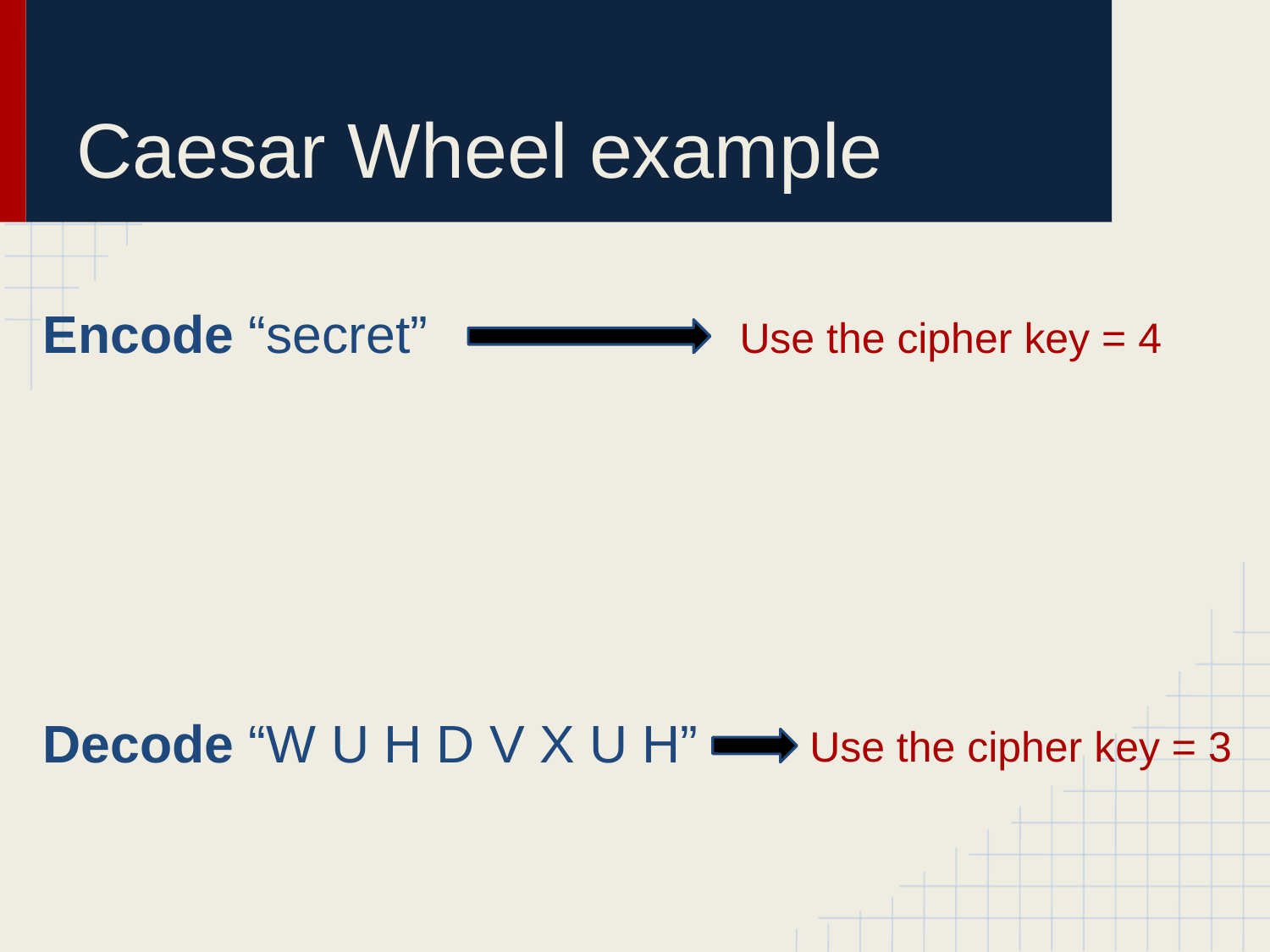

# Caesar Wheel example
Encode “secret”
Use the cipher key = 4

Decode “W U H D V X U H”

Use the cipher key = 3